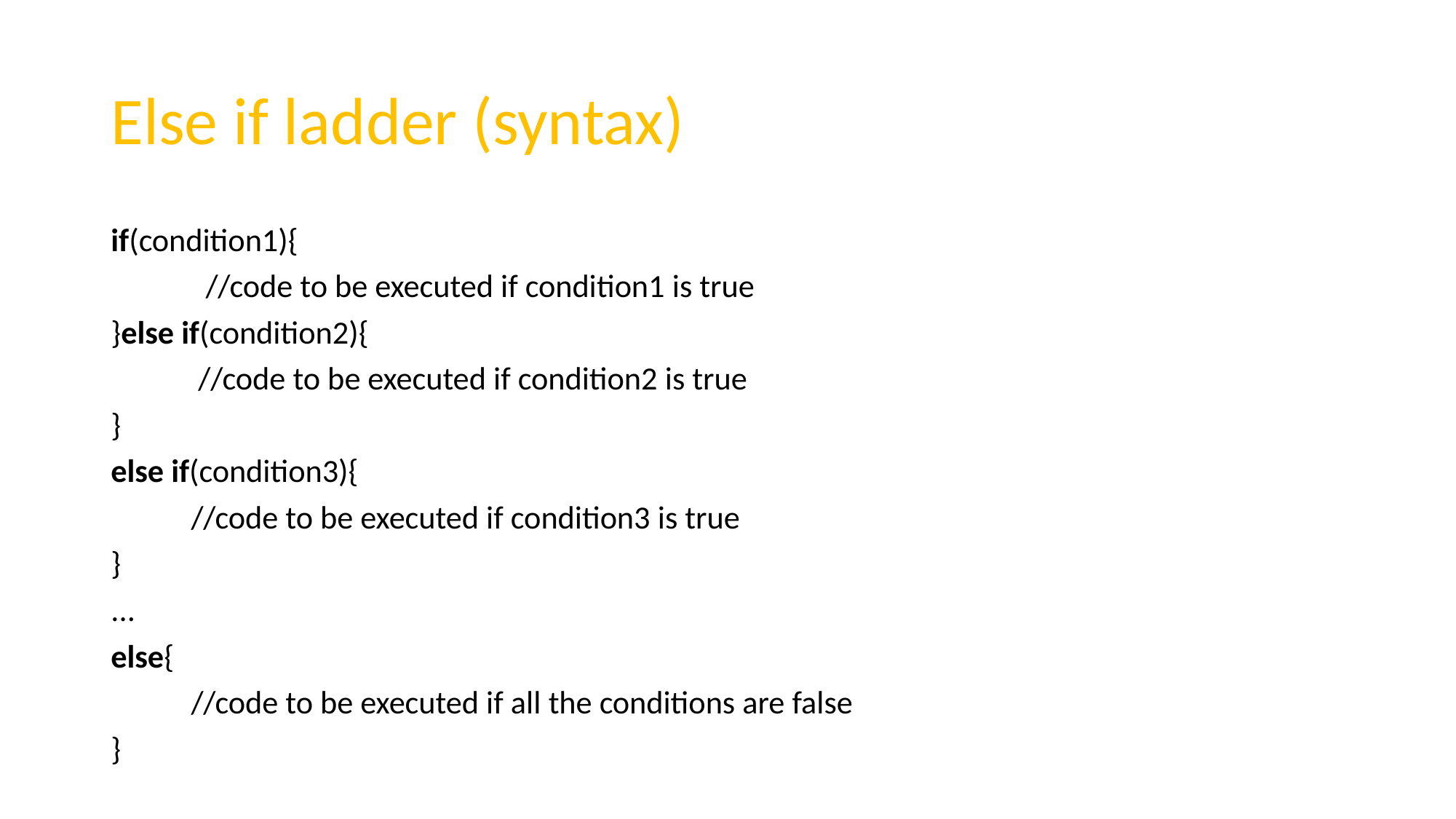

# Else if ladder (syntax)
if(condition1){
             //code to be executed if condition1 is true
}else if(condition2){
            //code to be executed if condition2 is true
}
else if(condition3){
           //code to be executed if condition3 is true
}
...
else{
           //code to be executed if all the conditions are false
}